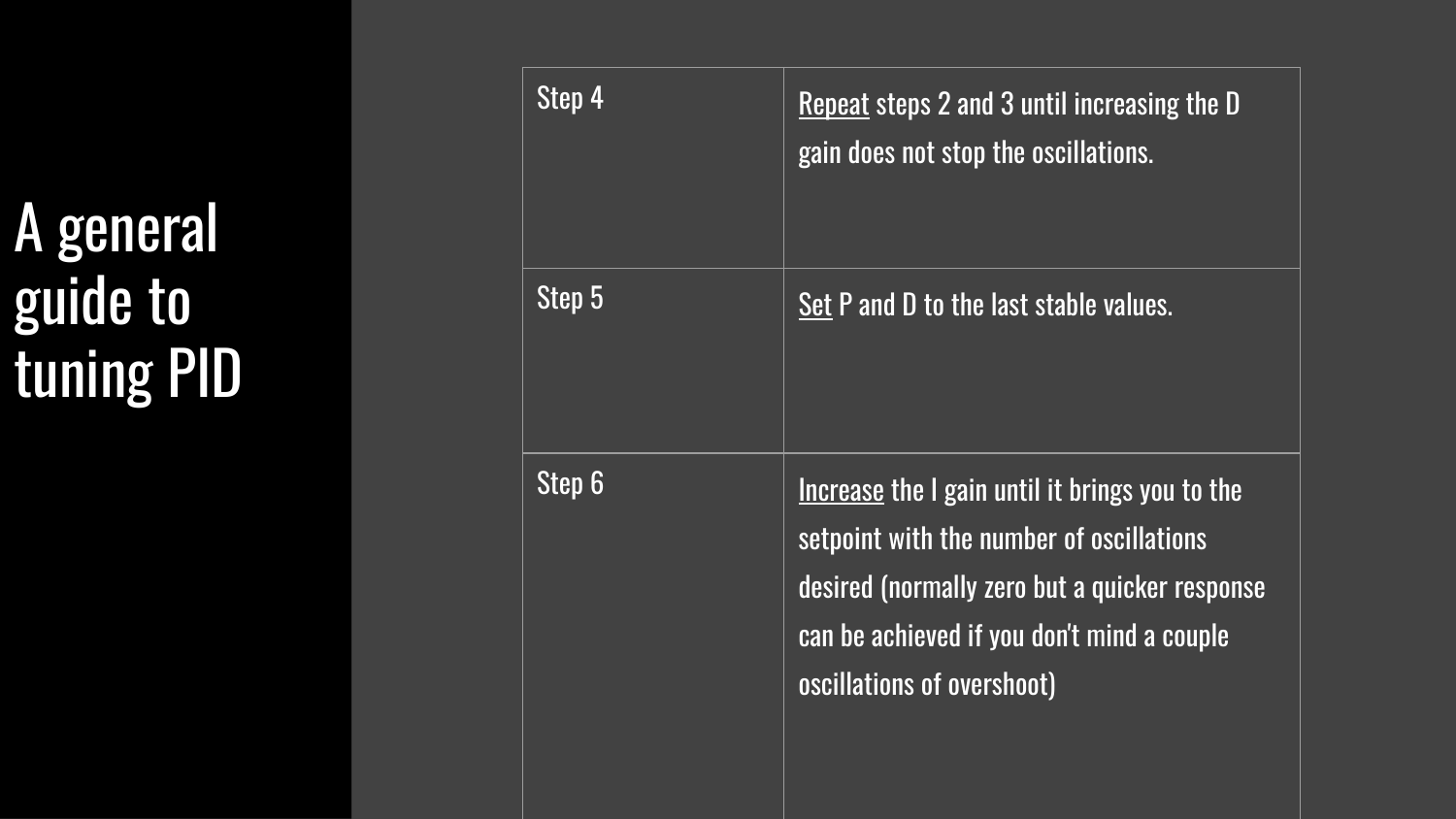

A general guide to tuning PID

| Step 4 | Repeat steps 2 and 3 until increasing the D gain does not stop the oscillations. |
| --- | --- |
| Step 5 | Set P and D to the last stable values. |
| Step 6 | Increase the I gain until it brings you to the setpoint with the number of oscillations desired (normally zero but a quicker response can be achieved if you don't mind a couple oscillations of overshoot) |